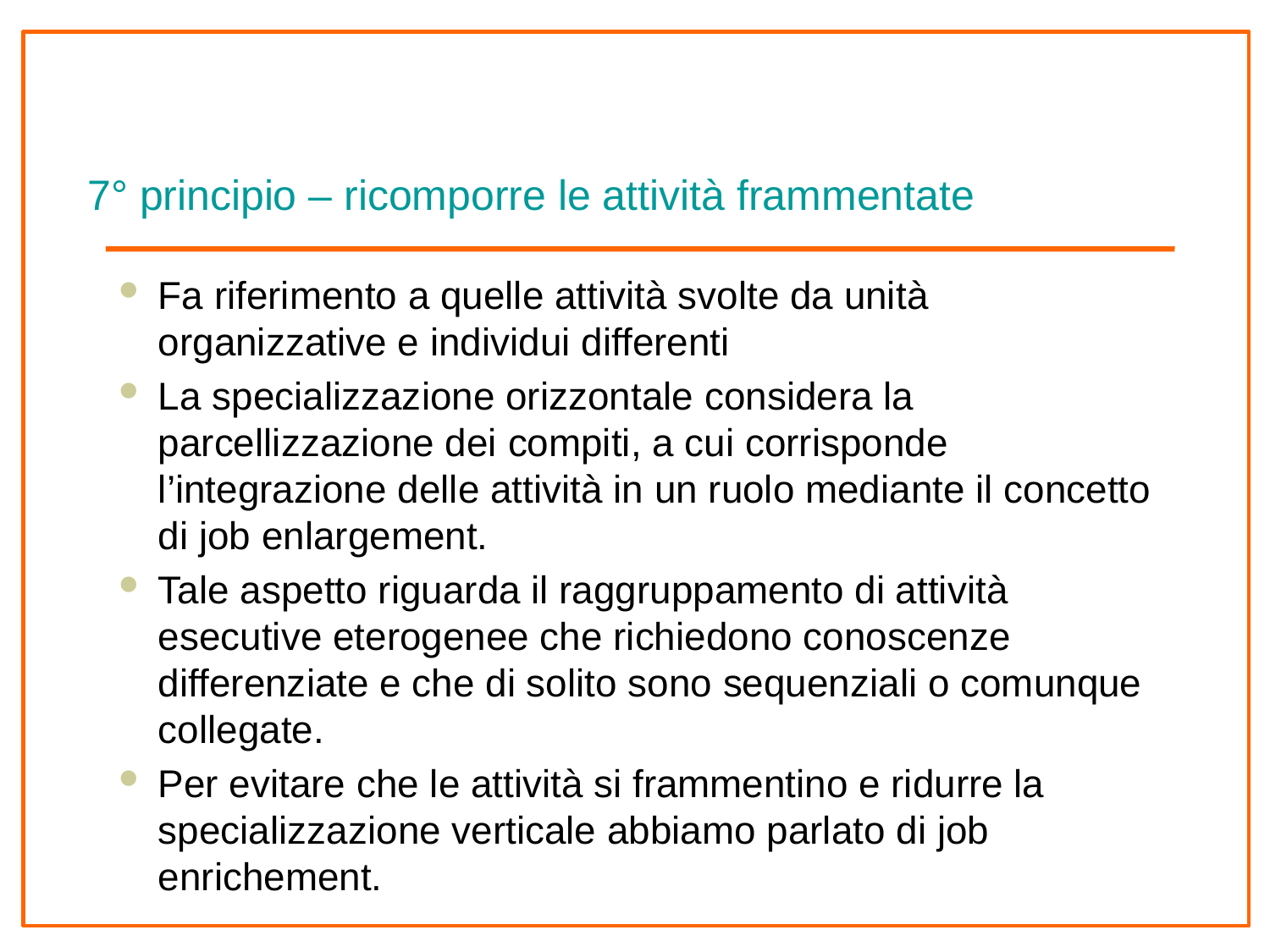

# 7° principio – ricomporre le attività frammentate
Fa riferimento a quelle attività svolte da unità organizzative e individui differenti
La specializzazione orizzontale considera la parcellizzazione dei compiti, a cui corrisponde l’integrazione delle attività in un ruolo mediante il concetto di job enlargement.
Tale aspetto riguarda il raggruppamento di attività esecutive eterogenee che richiedono conoscenze differenziate e che di solito sono sequenziali o comunque collegate.
Per evitare che le attività si frammentino e ridurre la specializzazione verticale abbiamo parlato di job enrichement.